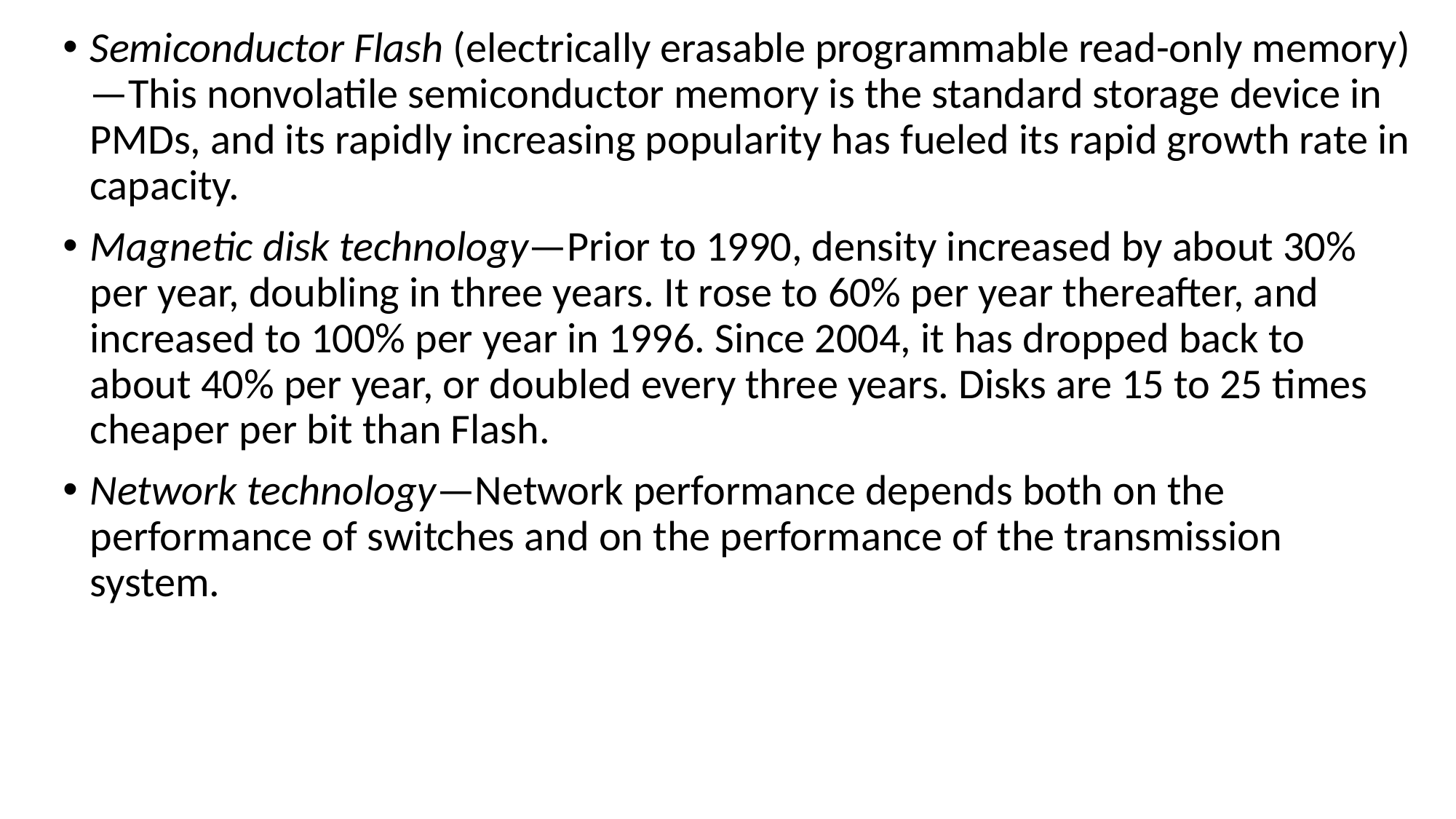

Semiconductor Flash (electrically erasable programmable read-only memory)—This nonvolatile semiconductor memory is the standard storage device in PMDs, and its rapidly increasing popularity has fueled its rapid growth rate in capacity.
Magnetic disk technology—Prior to 1990, density increased by about 30% per year, doubling in three years. It rose to 60% per year thereafter, and increased to 100% per year in 1996. Since 2004, it has dropped back to about 40% per year, or doubled every three years. Disks are 15 to 25 times cheaper per bit than Flash.
Network technology—Network performance depends both on the performance of switches and on the performance of the transmission system.